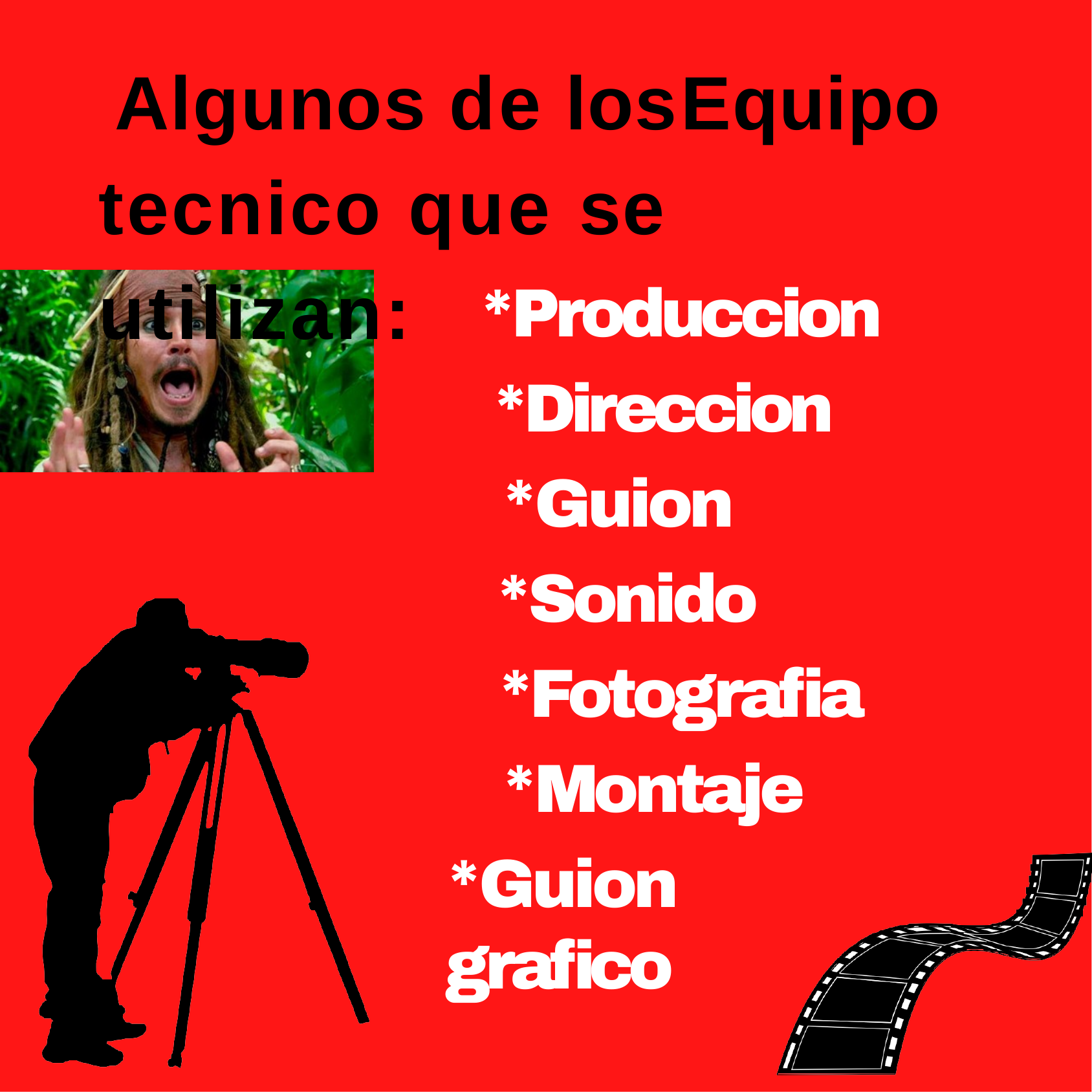

# Algunos de los	Equipo  tecnico que se utilizan:
*Produccion
*Direccion
*Guion
*Sonido
*Fotografia
*Montaje
*Guion grafico